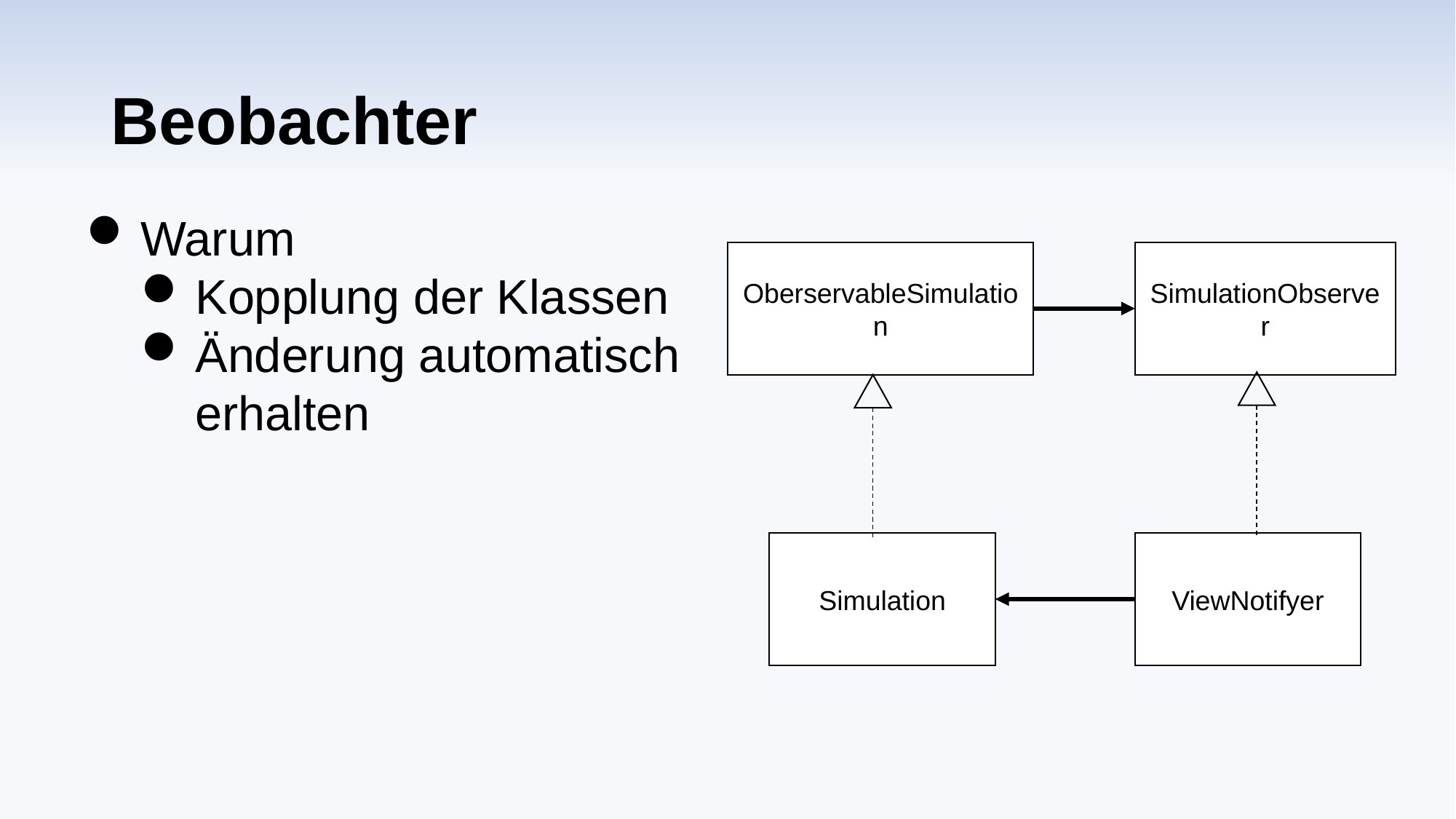

# Beobachter
Warum
Kopplung der Klassen
Änderung automatisch erhalten
OberservableSimulation
SimulationObserver

Simulation
ViewNotifyer